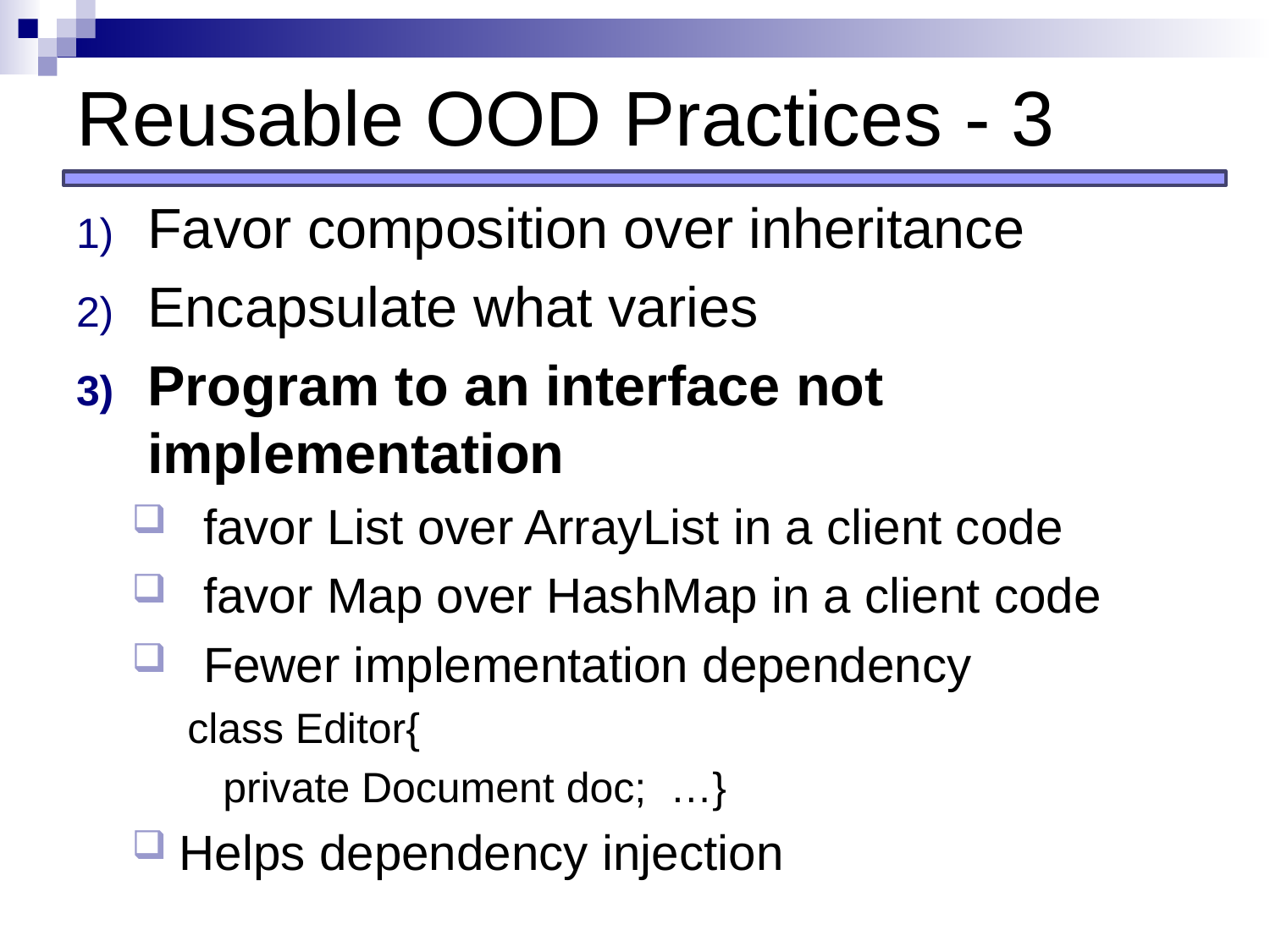

# Reusable OOD Practices - 3
Favor composition over inheritance
Encapsulate what varies
Program to an interface not implementation
favor List over ArrayList in a client code
favor Map over HashMap in a client code
Fewer implementation dependency
class Editor{
   private Document doc;  …}
Helps dependency injection